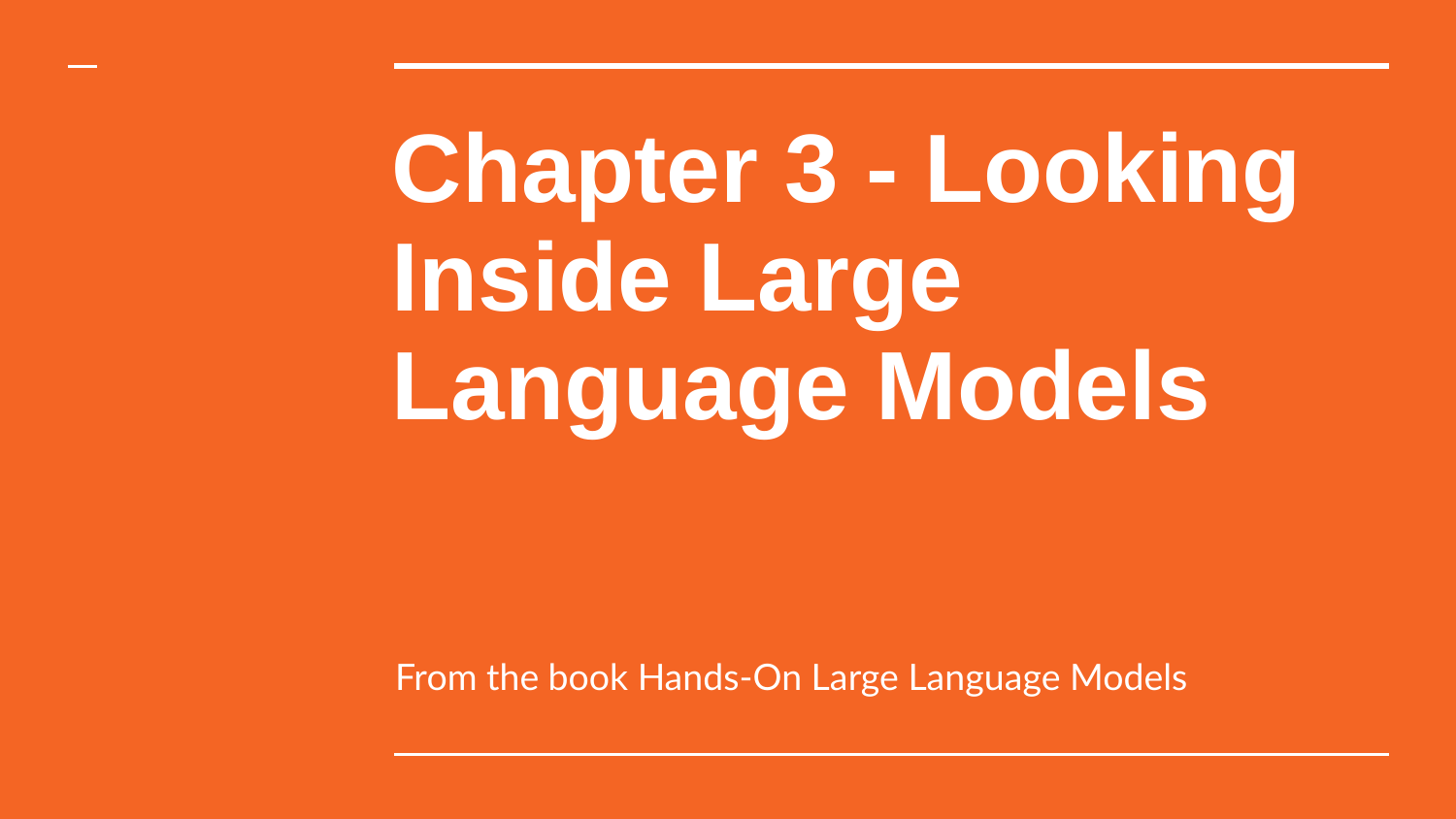

# Chapter 3 - Looking Inside Large Language Models
From the book Hands-On Large Language Models